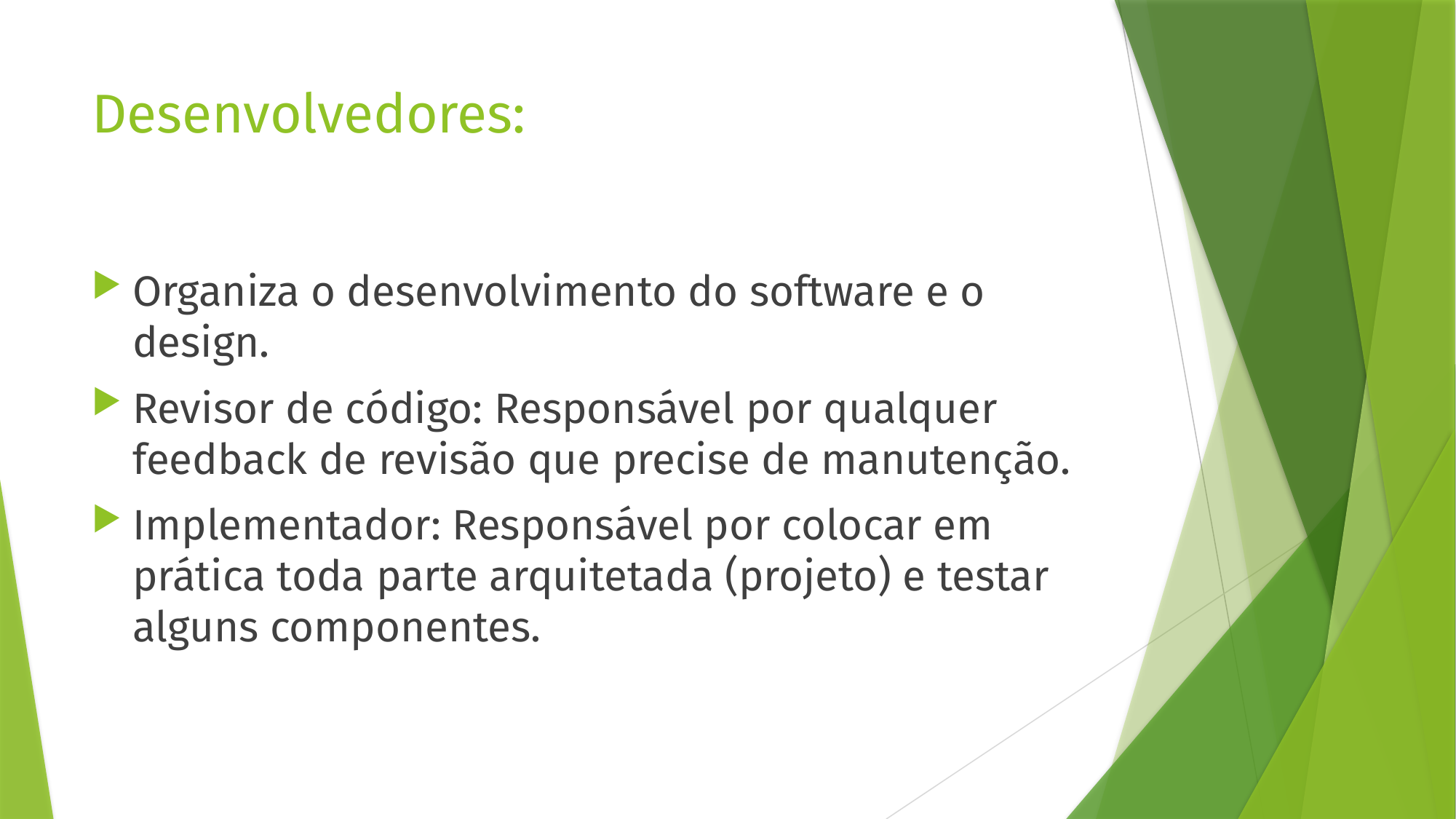

# Desenvolvedores:
Organiza o desenvolvimento do software e o design.
Revisor de código: Responsável por qualquer feedback de revisão que precise de manutenção.
Implementador: Responsável por colocar em prática toda parte arquitetada (projeto) e testar alguns componentes.